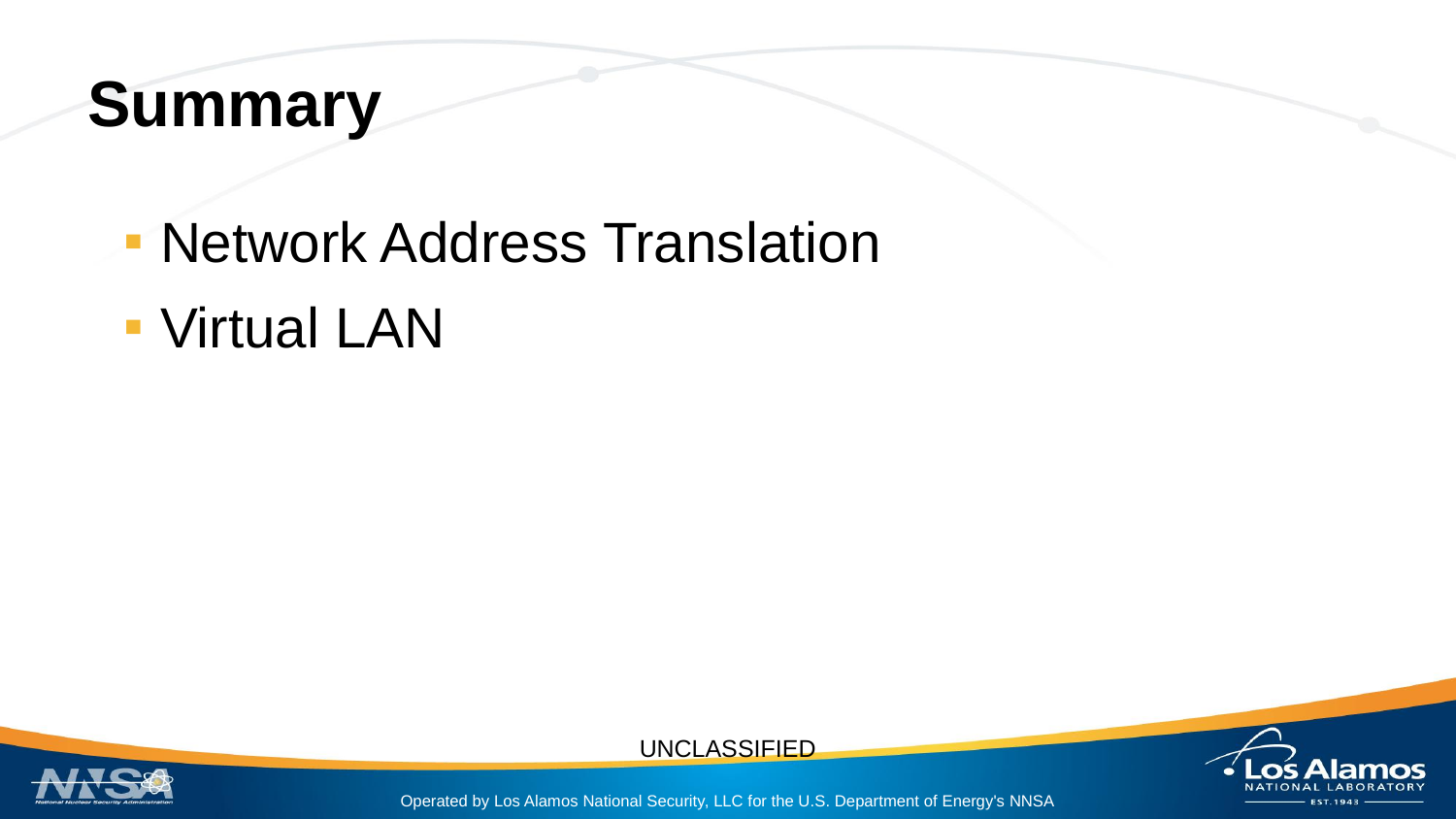

# Summary
Network Address Translation
Virtual LAN